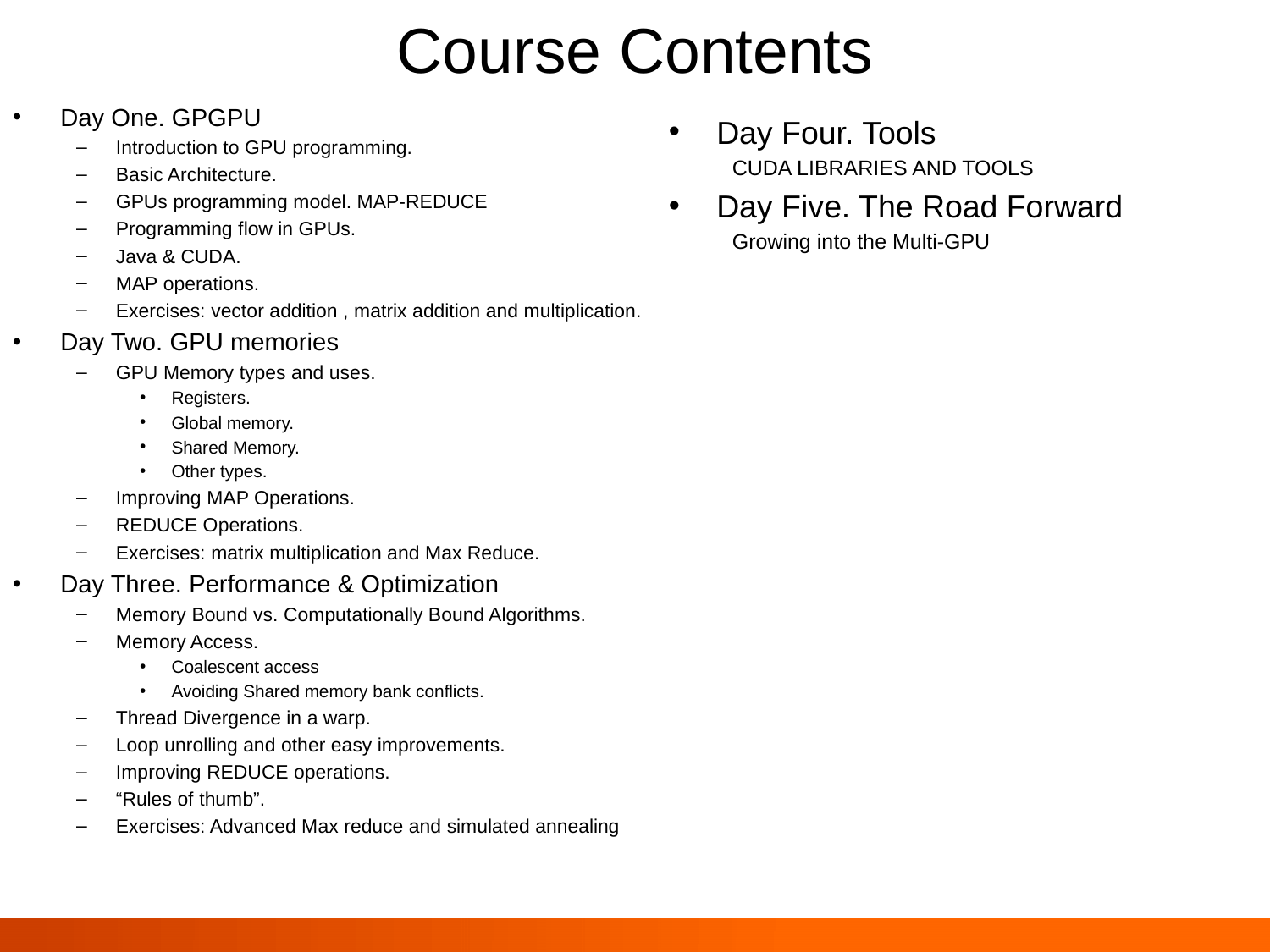

# Course Contents
Day One. GPGPU
Introduction to GPU programming.
Basic Architecture.
GPUs programming model. MAP-REDUCE
Programming flow in GPUs.
Java & CUDA.
MAP operations.
Exercises: vector addition , matrix addition and multiplication.
Day Two. GPU memories
GPU Memory types and uses.
Registers.
Global memory.
Shared Memory.
Other types.
Improving MAP Operations.
REDUCE Operations.
Exercises: matrix multiplication and Max Reduce.
Day Three. Performance & Optimization
Memory Bound vs. Computationally Bound Algorithms.
Memory Access.
Coalescent access
Avoiding Shared memory bank conflicts.
Thread Divergence in a warp.
Loop unrolling and other easy improvements.
Improving REDUCE operations.
“Rules of thumb”.
Exercises: Advanced Max reduce and simulated annealing

Day Four. Tools
CUDA LIBRARIES AND TOOLS
Day Five. The Road Forward
Growing into the Multi-GPU